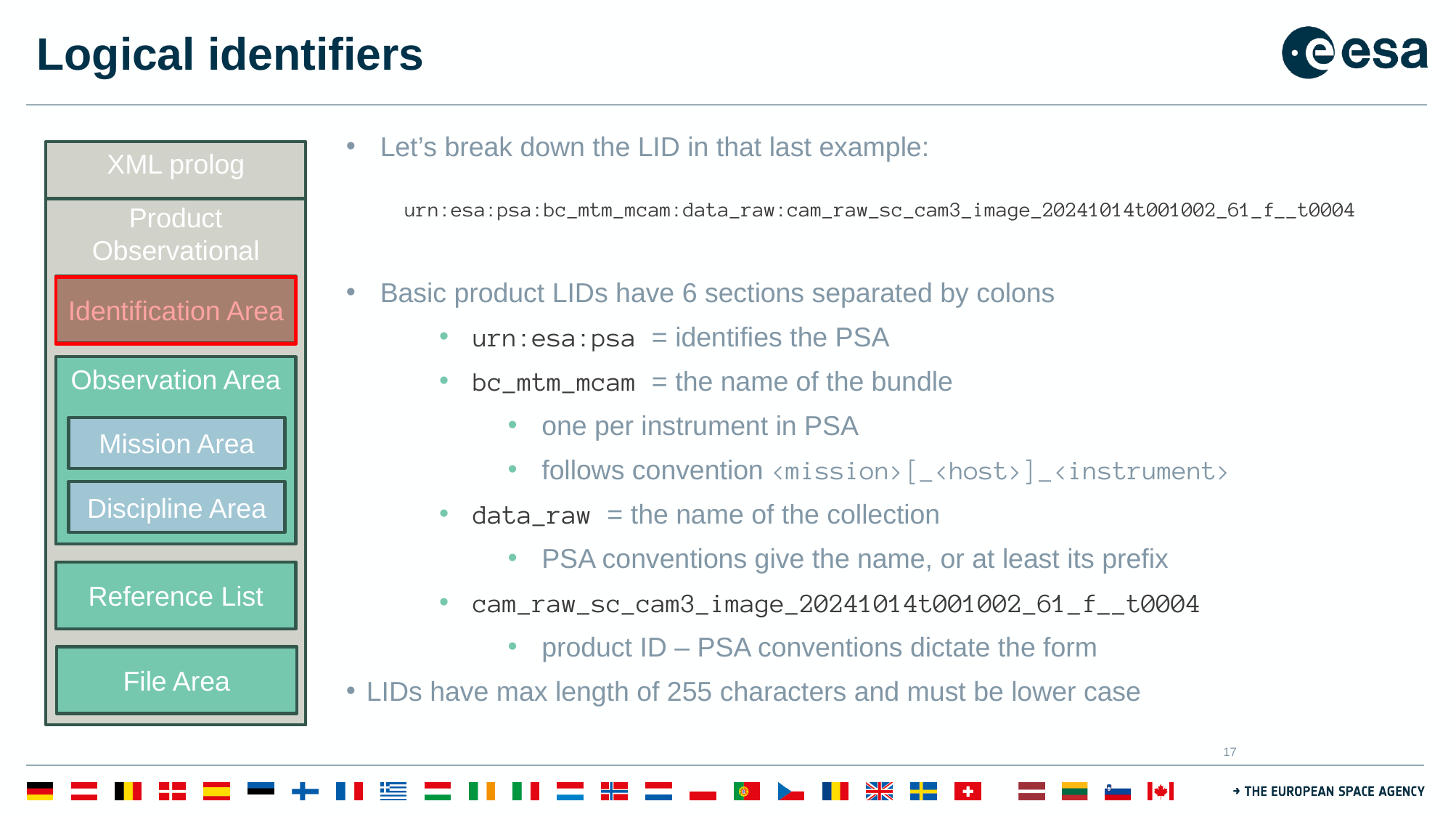

# Logical identifiers
Let’s break down the LID in that last example:

urn:esa:psa:bc_mtm_mcam:data_raw:cam_raw_sc_cam3_image_20241014t001002_61_f__t0004

Basic product LIDs have 6 sections separated by colons
urn:esa:psa = identifies the PSA
bc_mtm_mcam = the name of the bundle
one per instrument in PSA
follows convention <mission>[_<host>]_<instrument>
data_raw = the name of the collection
PSA conventions give the name, or at least its prefix
cam_raw_sc_cam3_image_20241014t001002_61_f__t0004
product ID – PSA conventions dictate the form
LIDs have max length of 255 characters and must be lower case

XML prolog
Product Observational
Identification Area

Observation Area
Mission Area
Discipline Area
Reference List
File Area